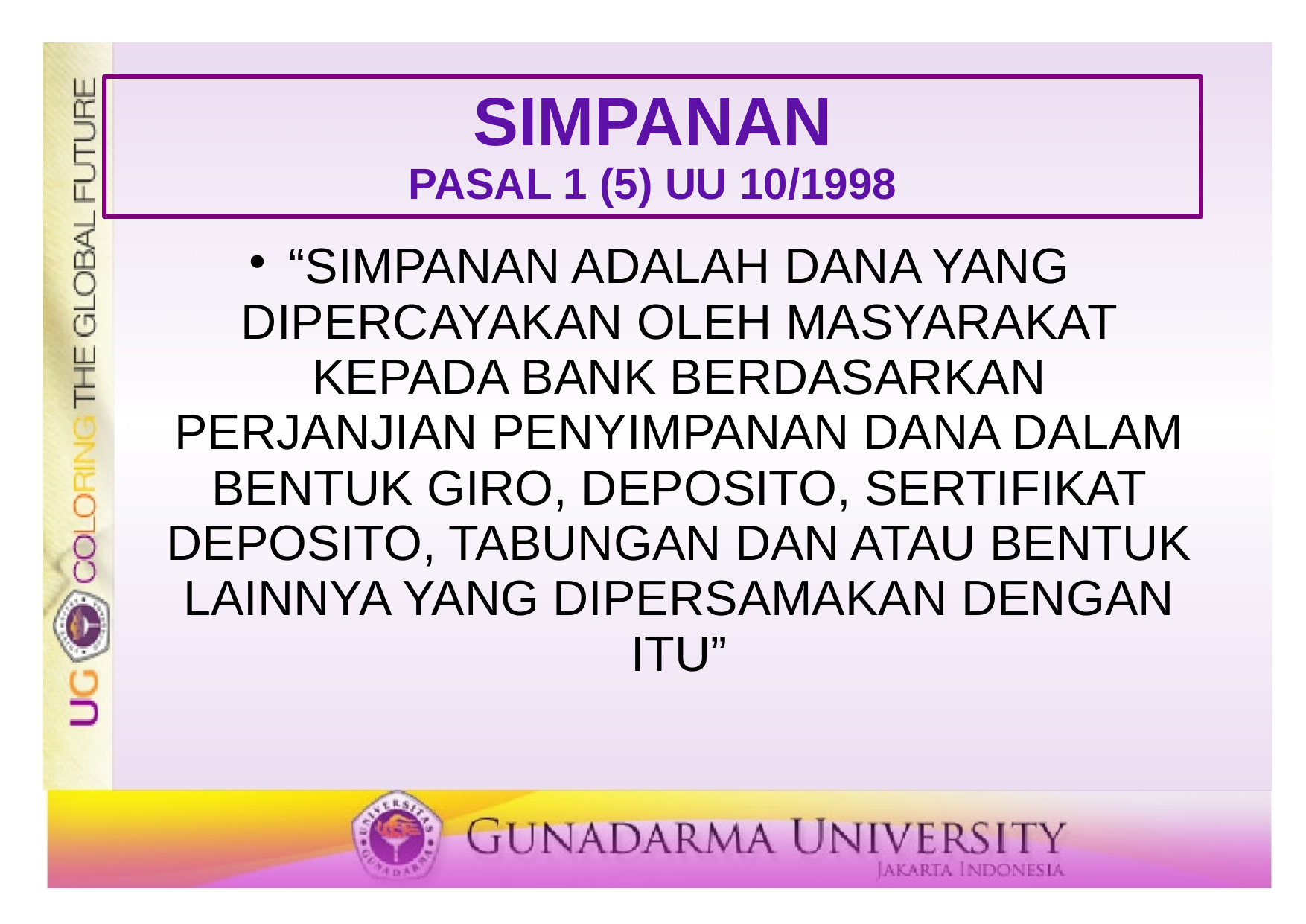

# SIMPANAN PASAL 1 (5) UU 10/1998
“SIMPANAN ADALAH DANA YANG DIPERCAYAKAN OLEH MASYARAKAT KEPADA BANK BERDASARKAN PERJANJIAN PENYIMPANAN DANA DALAM BENTUK GIRO, DEPOSITO, SERTIFIKAT DEPOSITO, TABUNGAN DAN ATAU BENTUK LAINNYA YANG DIPERSAMAKAN DENGAN ITU”